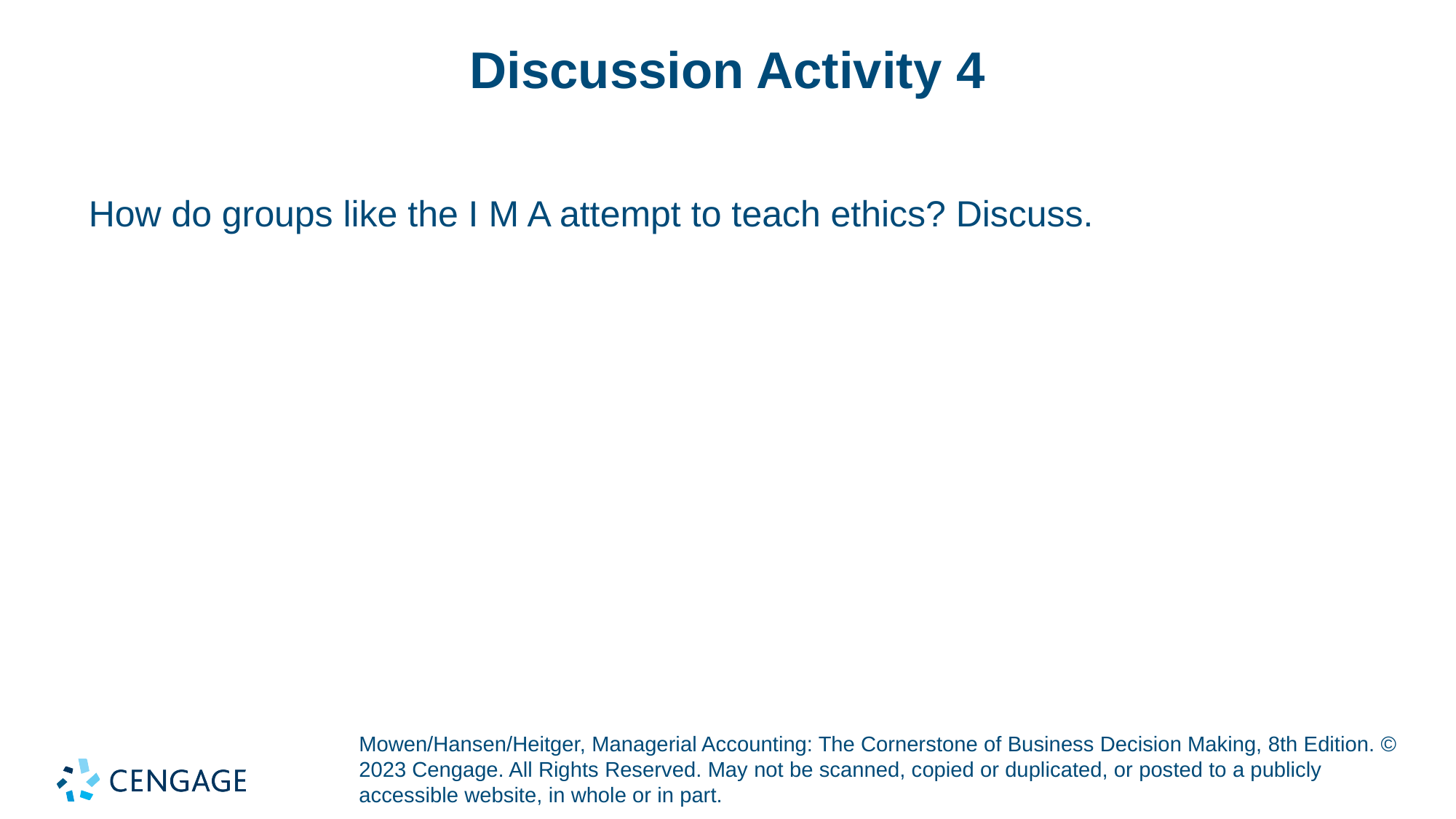

# Discussion Activity 4
How do groups like the I M A attempt to teach ethics? Discuss.